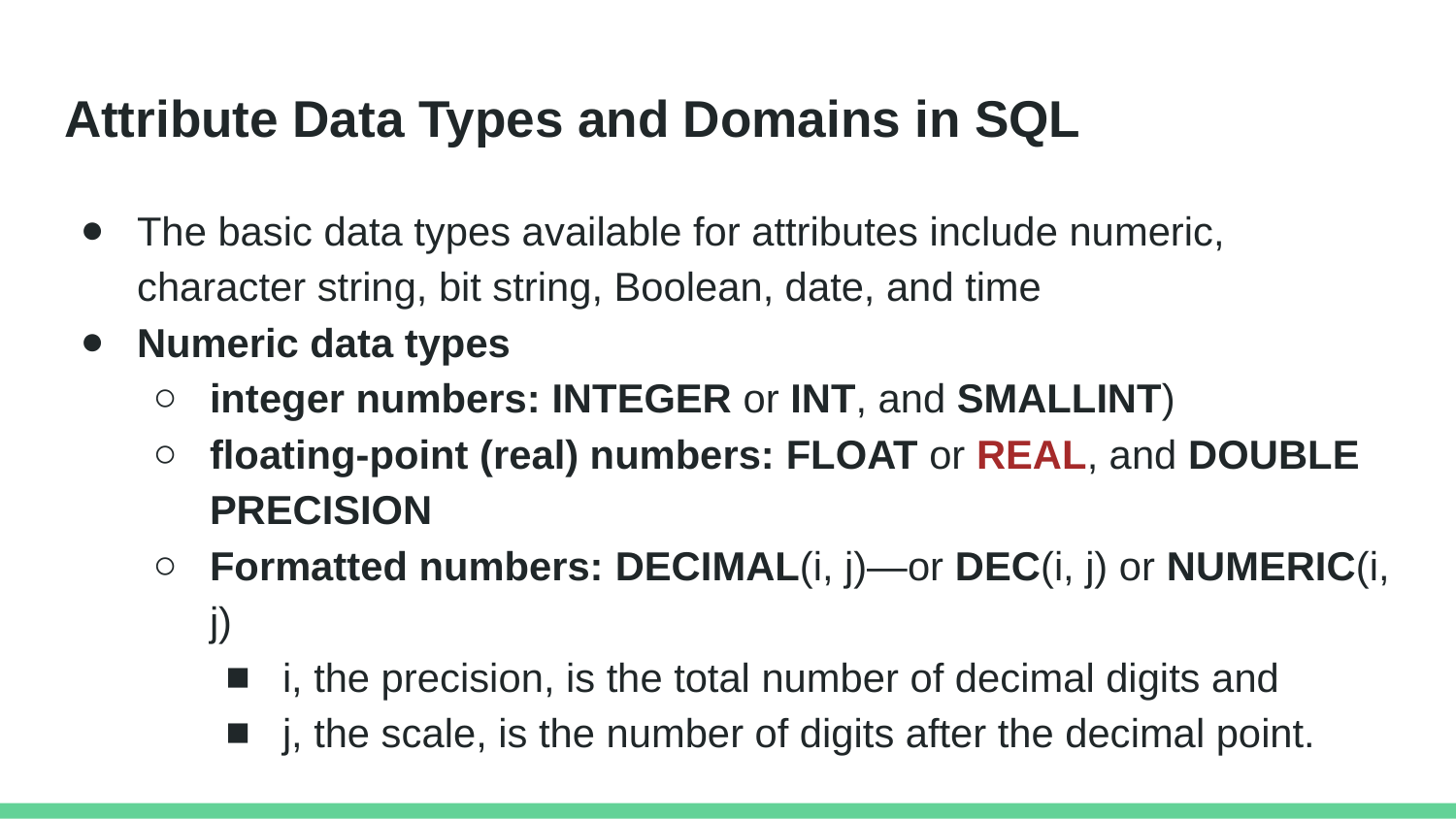

# Attribute Data Types and Domains in SQL
The basic data types available for attributes include numeric, character string, bit string, Boolean, date, and time
Numeric data types
integer numbers: INTEGER or INT, and SMALLINT)
floating-point (real) numbers: FLOAT or REAL, and DOUBLE PRECISION
Formatted numbers: DECIMAL(i, j)—or DEC(i, j) or NUMERIC(i, j)
i, the precision, is the total number of decimal digits and
j, the scale, is the number of digits after the decimal point.